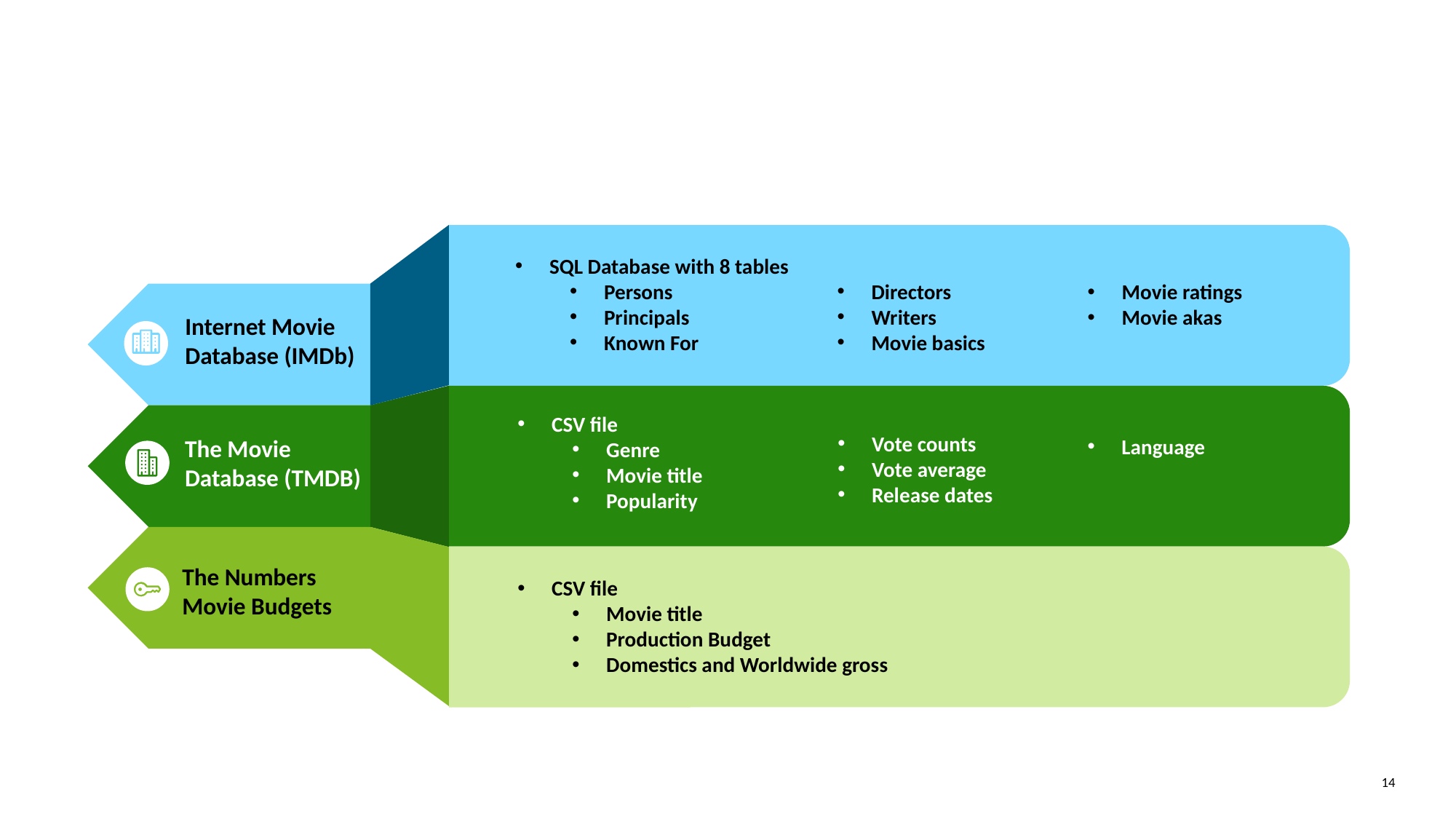

#

SQL Database with 8 tables
Persons
Principals
Known For

Directors
Writers
Movie basics

Movie ratings
Movie akas

Internet Movie Database (IMDb)

Vote counts
Vote average
Release dates

Language
CSV file
Genre
Movie title
Popularity
The Movie Database (TMDB)

The Numbers Movie Budgets

CSV file
Movie title
Production Budget
Domestics and Worldwide gross